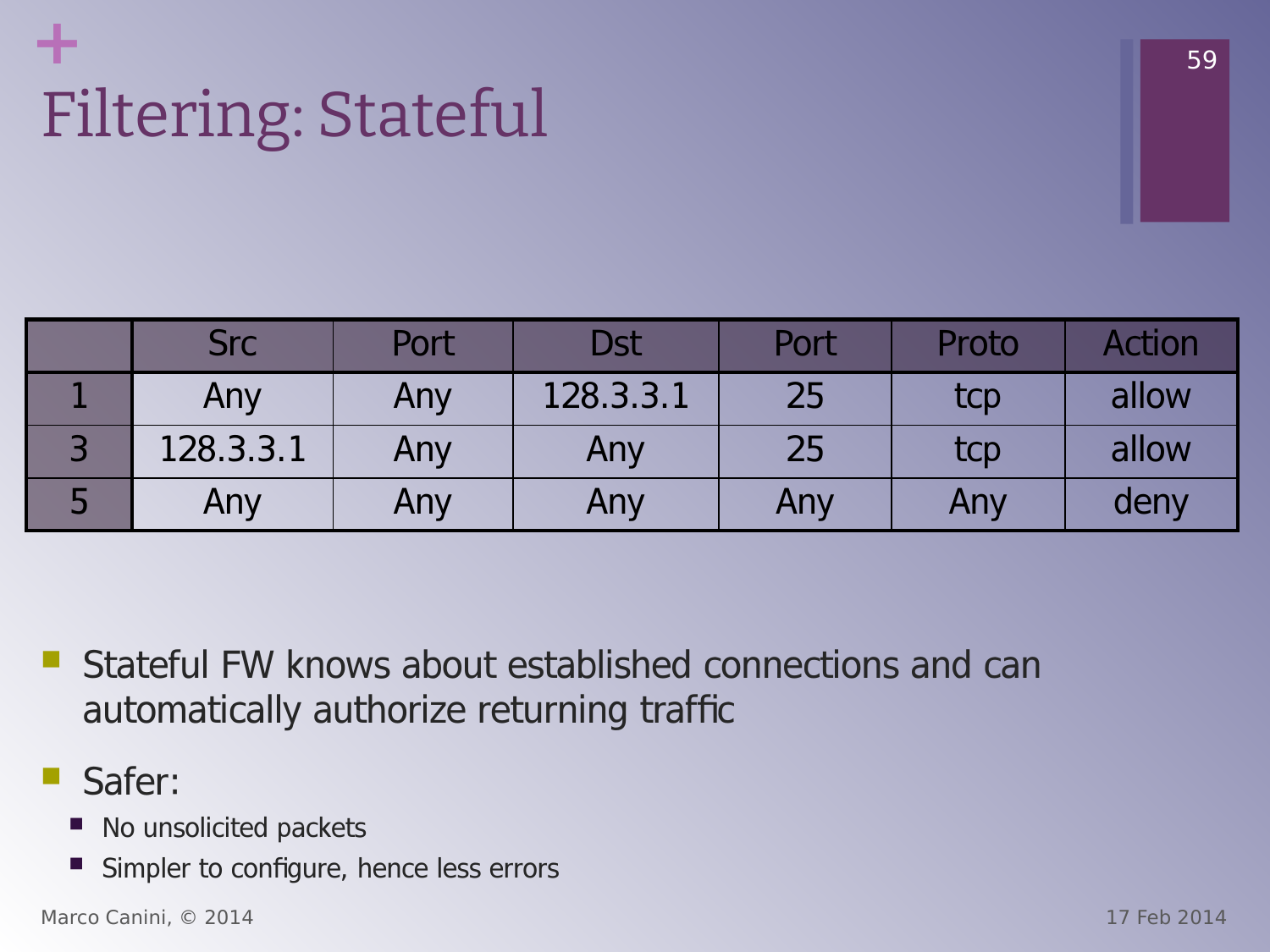

59
# Filtering: Stateful
|  | Src | Port | Dst | Port | Proto | Action |
| --- | --- | --- | --- | --- | --- | --- |
| 1 | Any | Any | 128.3.3.1 | 25 | tcp | allow |
| 3 | 128.3.3.1 | Any | Any | 25 | tcp | allow |
| 5 | Any | Any | Any | Any | Any | deny |
Stateful FW knows about established connections and can automatically authorize returning traffic
Safer:
No unsolicited packets
Simpler to configure, hence less errors

Marco Canini, © 2014
17 Feb 2014